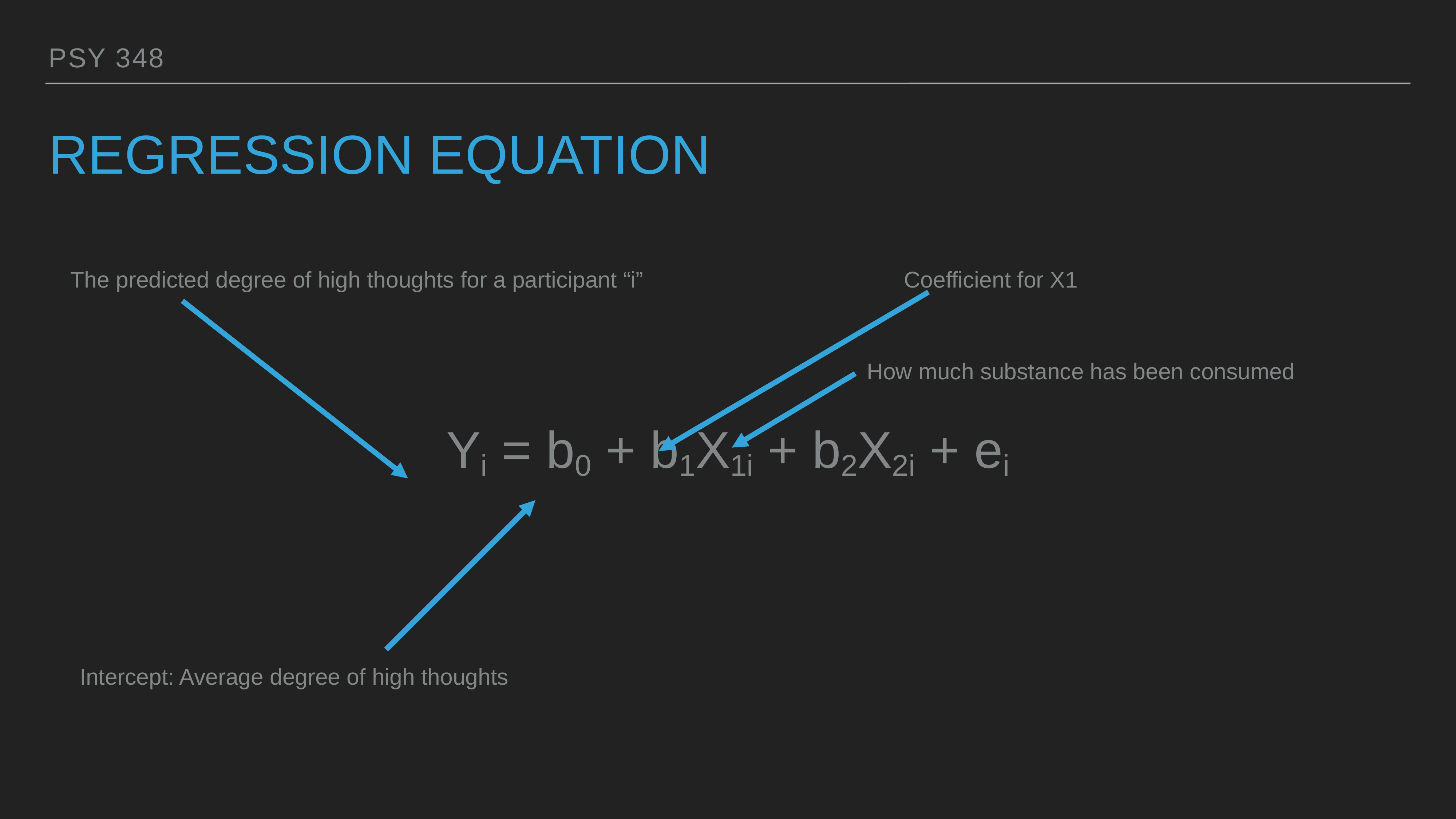

PSY 348
# Regression Equation

Yi = b0 + b1X1i + b2X2i + ei
The predicted degree of high thoughts for a participant “i”
Coefficient for X1

How much substance has been consumed

Intercept: Average degree of high thoughts